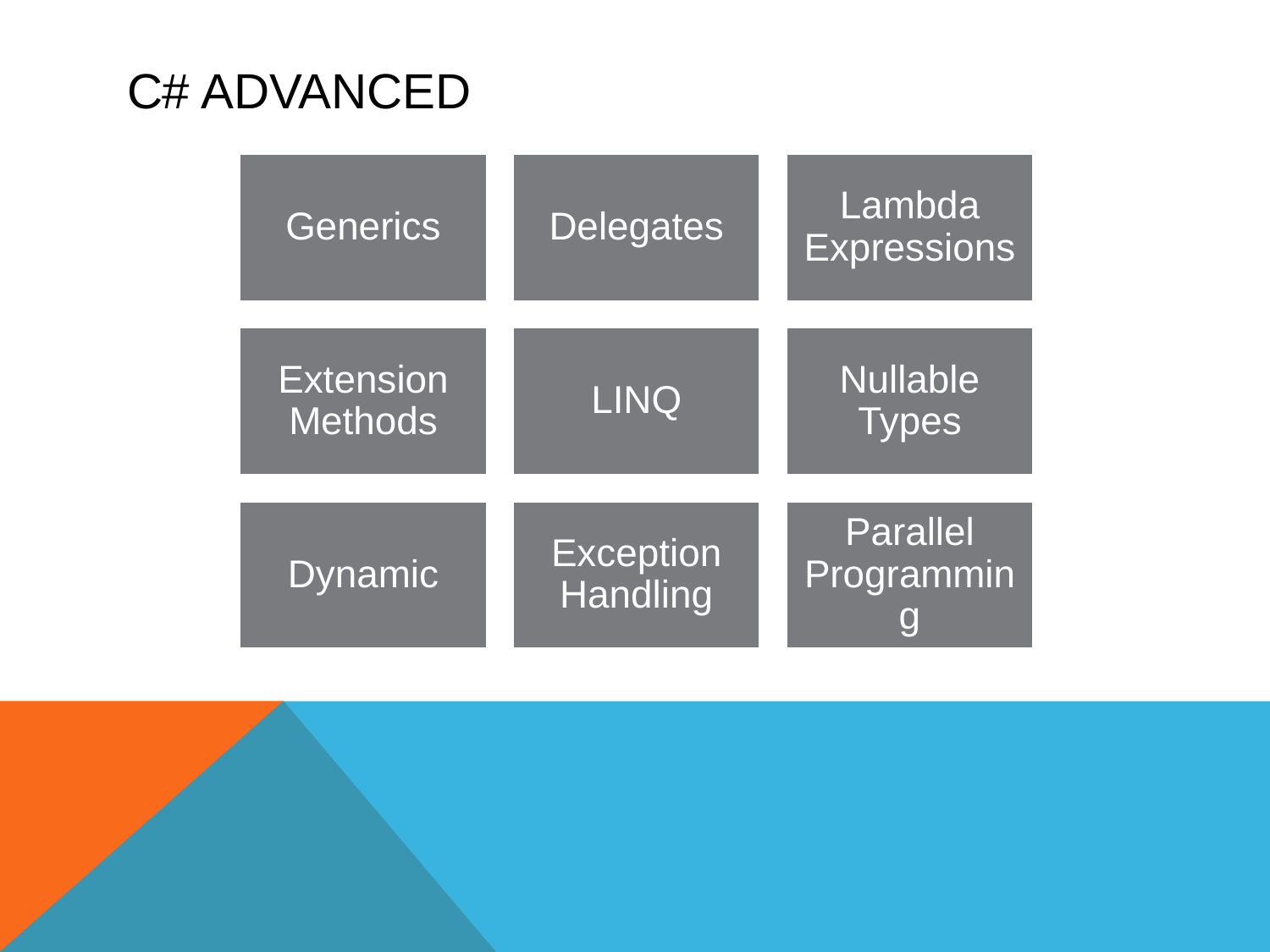

# C# Advanced
Generics
Delegates
Lambda Expressions
Extension Methods
LINQ
Nullable Types
Dynamic
Exception Handling
Parallel Programming